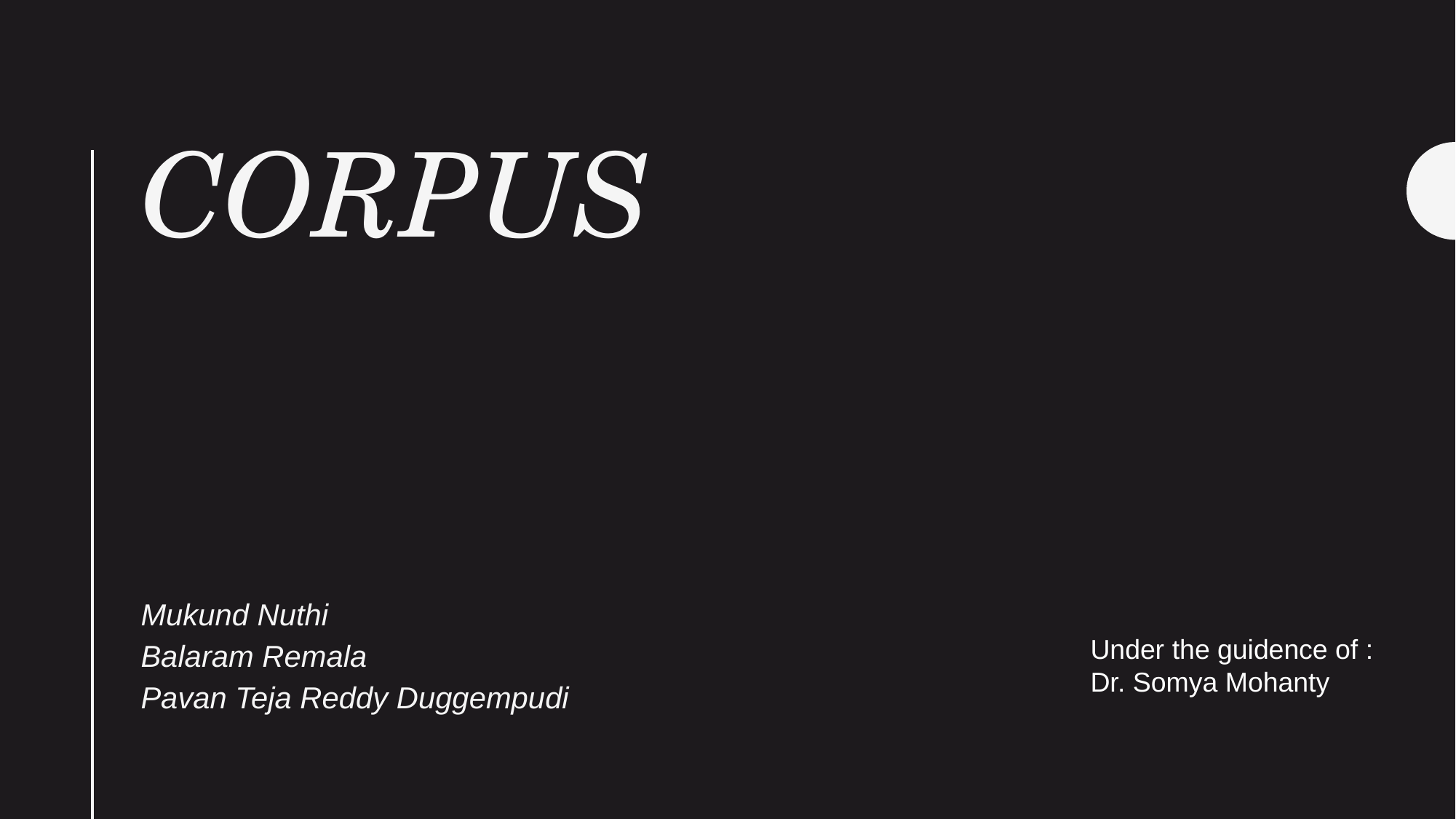

# CORPUS
Mukund Nuthi
Balaram Remala
Pavan Teja Reddy Duggempudi
Under the guidence of :
Dr. Somya Mohanty